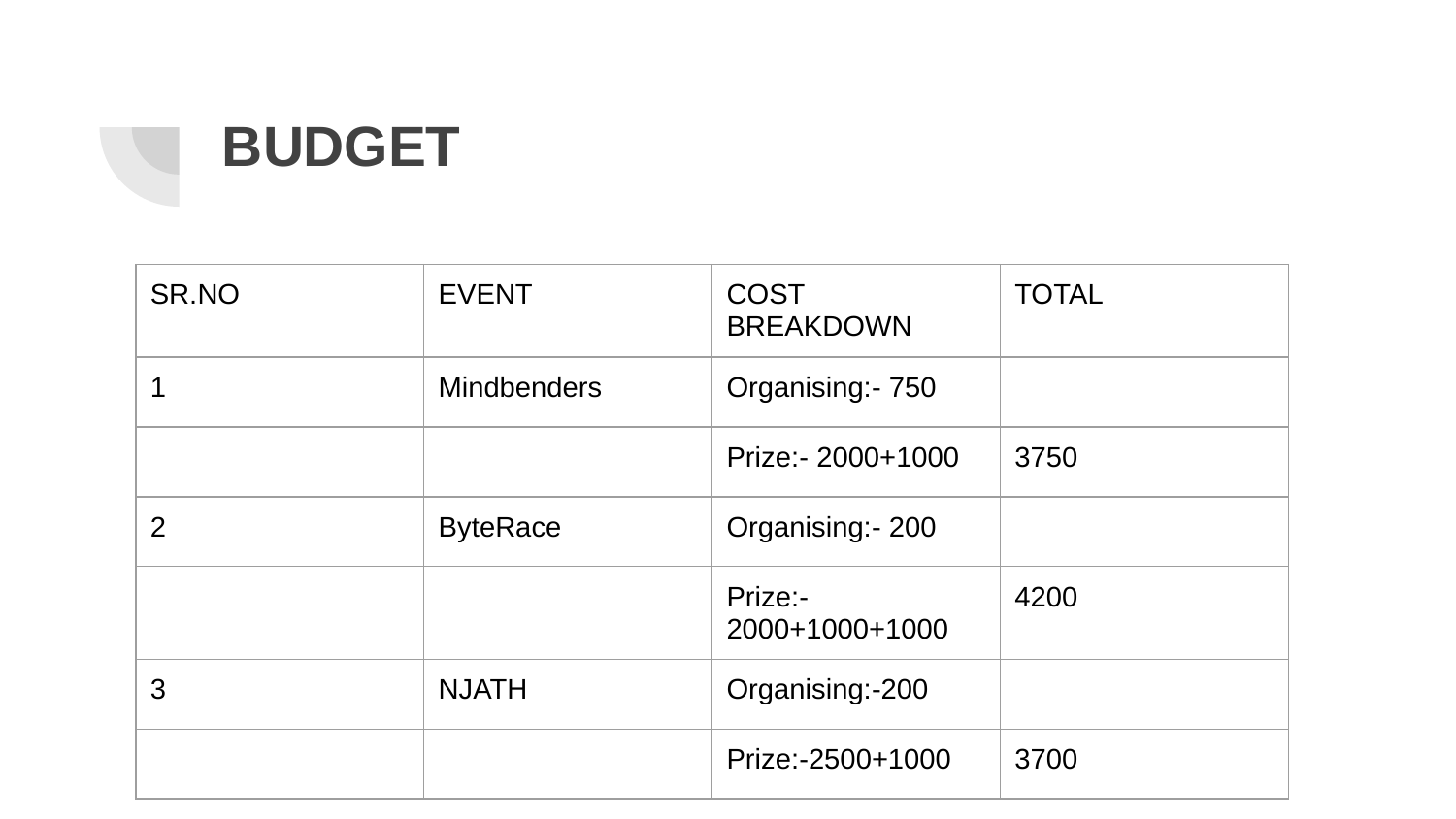

# BUDGET
| SR.NO | EVENT | COST BREAKDOWN | TOTAL |
| --- | --- | --- | --- |
| 1 | Mindbenders | Organising:- 750 |  |
|  |  | Prize:- 2000+1000 | 3750 |
| 2 | ByteRace | Organising:- 200 |  |
|  |  | Prize:- 2000+1000+1000 | 4200 |
| 3 | NJATH | Organising:-200 |  |
|  |  | Prize:-2500+1000 | 3700 |